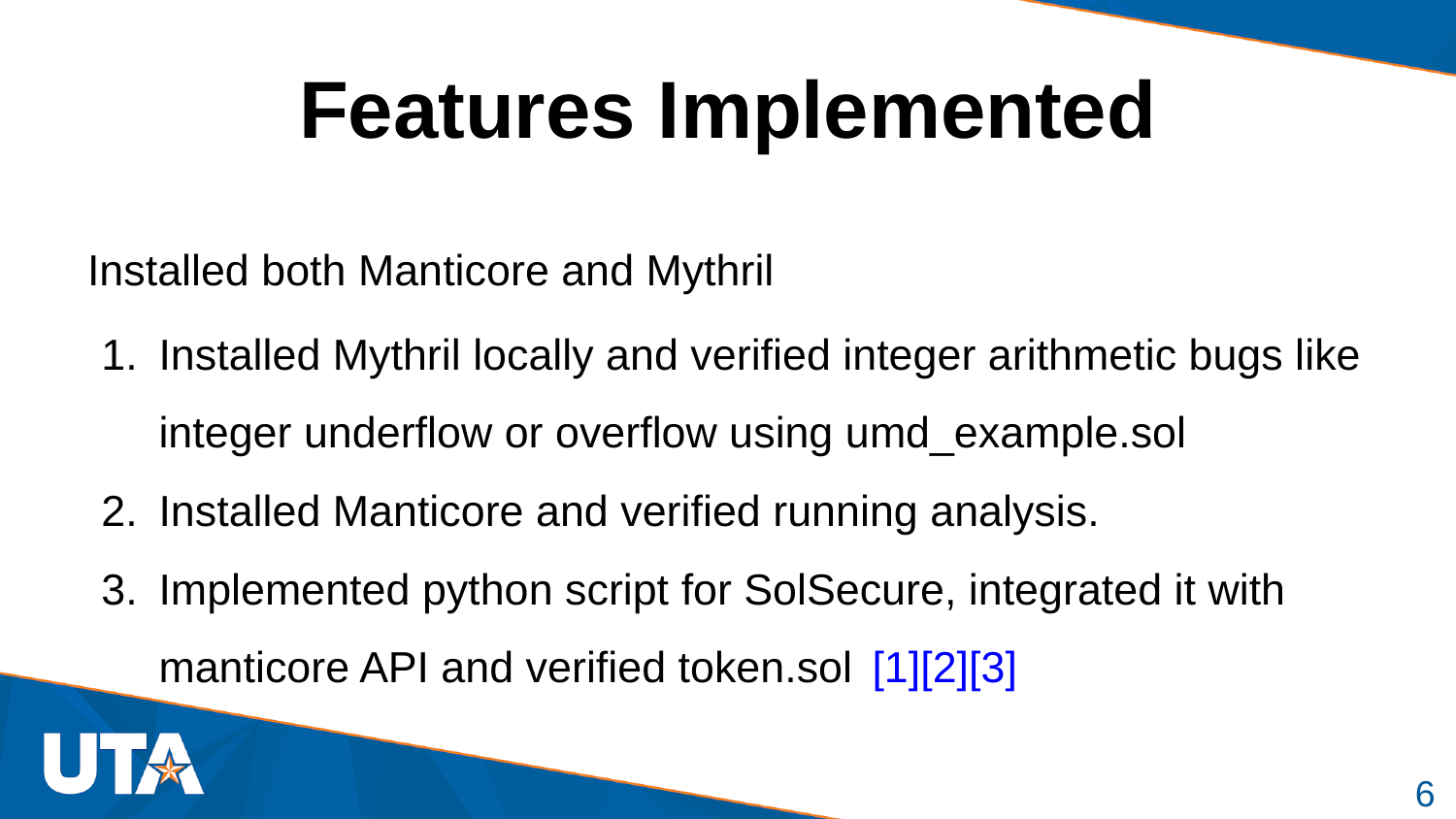

# Features Implemented
Installed both Manticore and Mythril
Installed Mythril locally and verified integer arithmetic bugs like integer underflow or overflow using umd_example.sol
Installed Manticore and verified running analysis.
Implemented python script for SolSecure, integrated it with manticore API and verified token.sol	[1][2][3]
6